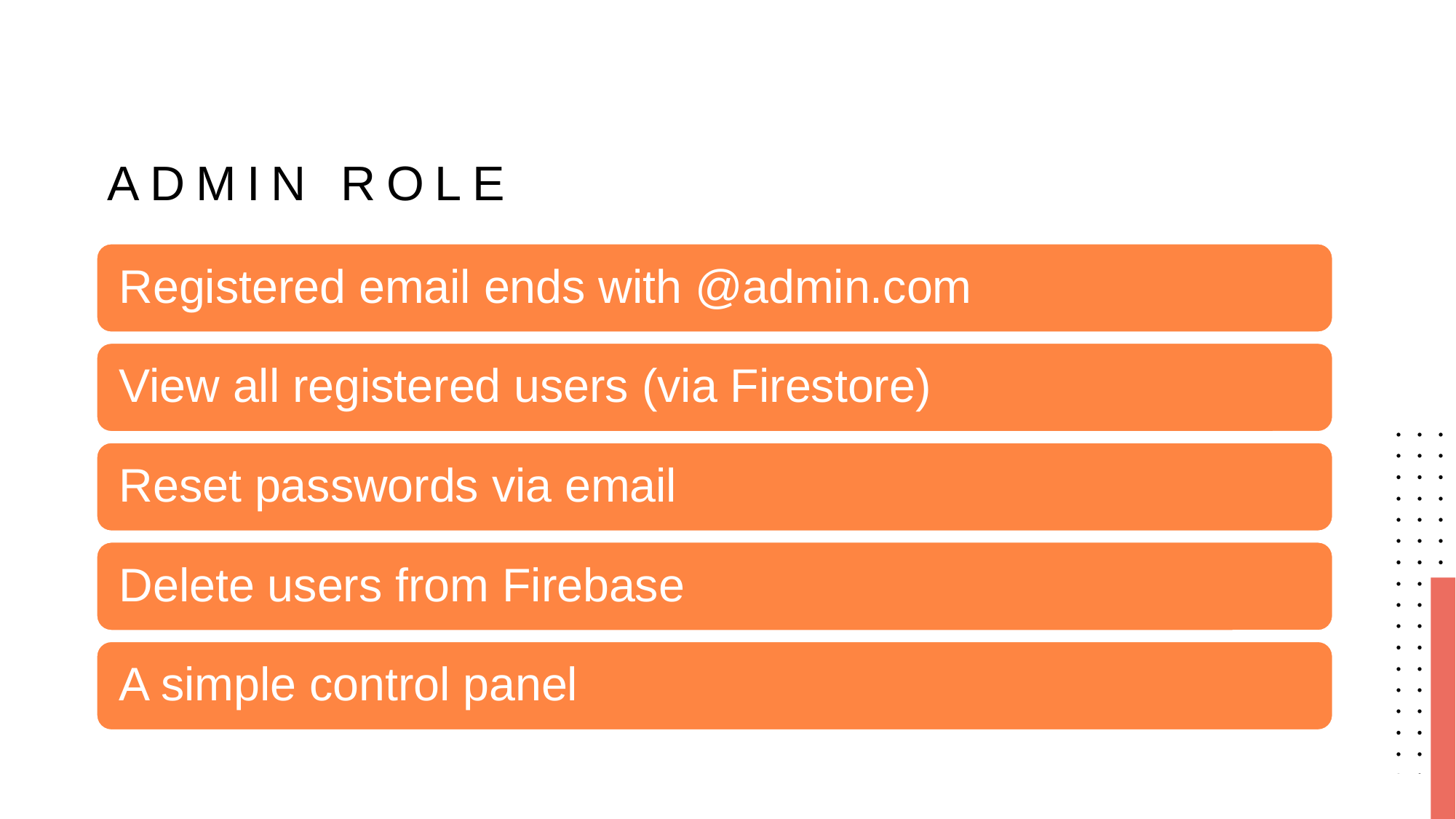

# Admin role
Registered email ends with @admin.com
View all registered users (via Firestore)
Reset passwords via email
Delete users from Firebase
A simple control panel